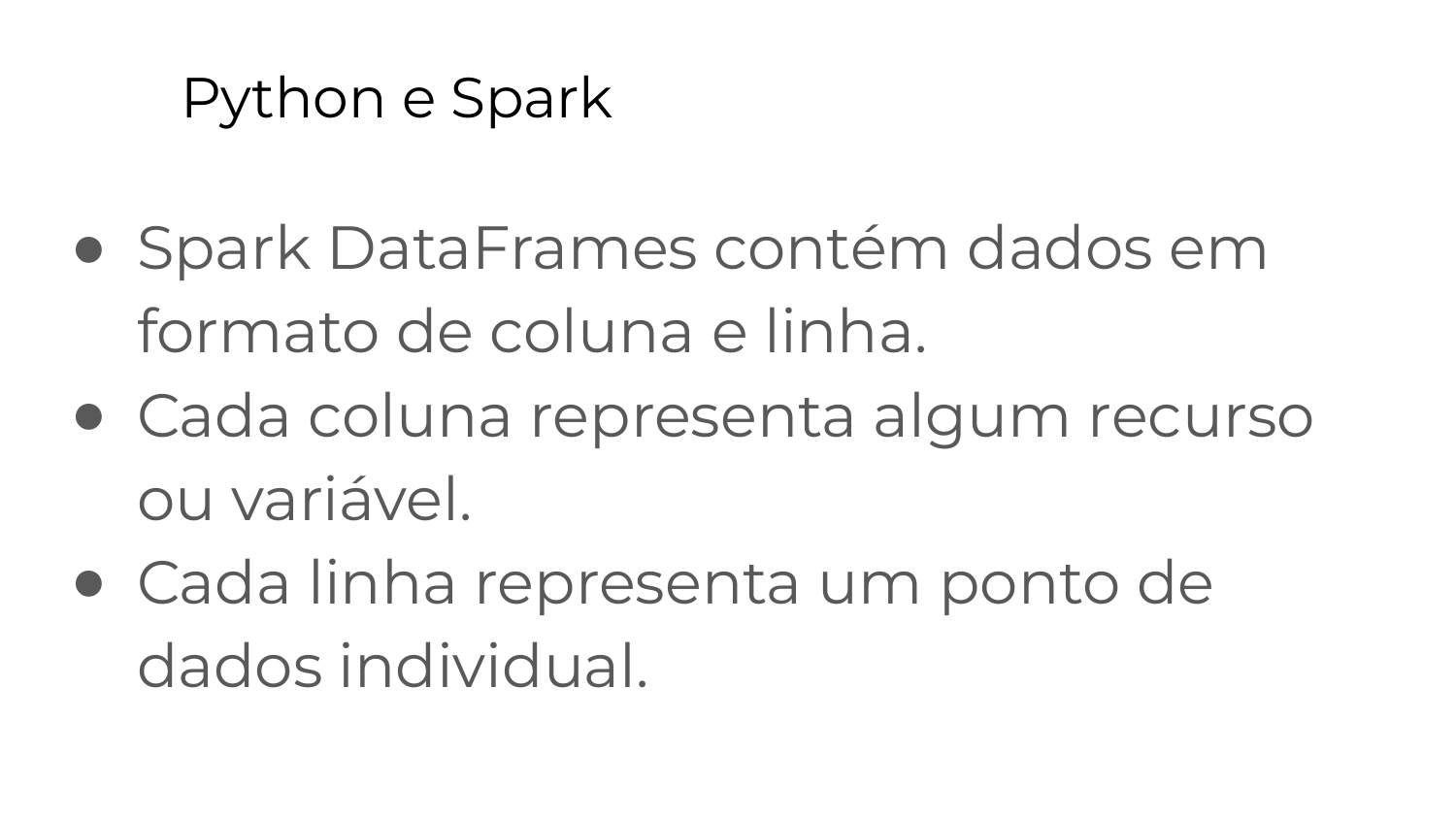

# Python e Spark
Spark DataFrames contém dados em formato de coluna e linha.
Cada coluna representa algum recurso ou variável.
Cada linha representa um ponto de dados individual.